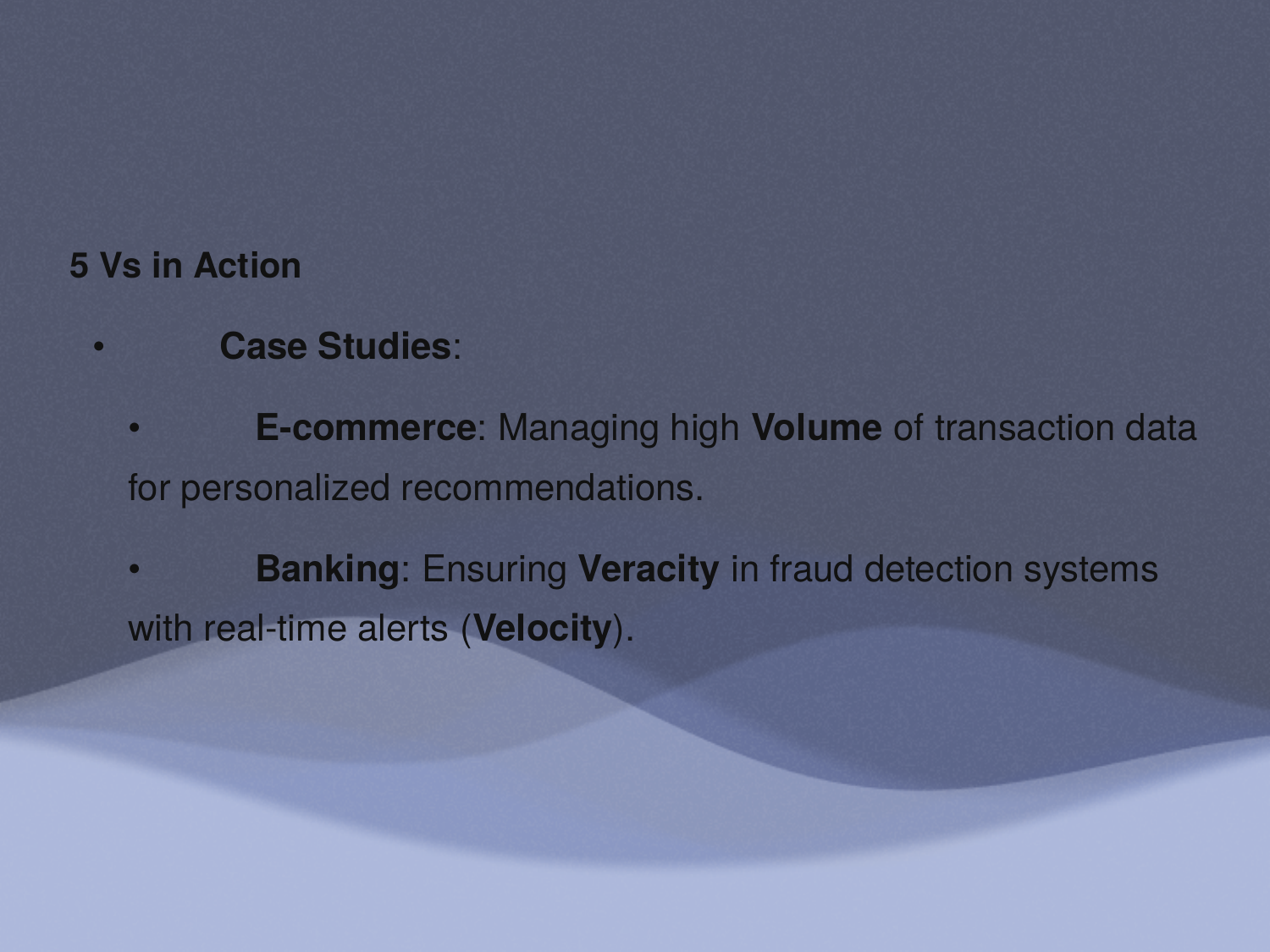

#
5 Vs in Action
	•	Case Studies:
	•	E-commerce: Managing high Volume of transaction data for personalized recommendations.
	•	Banking: Ensuring Veracity in fraud detection systems with real-time alerts (Velocity).